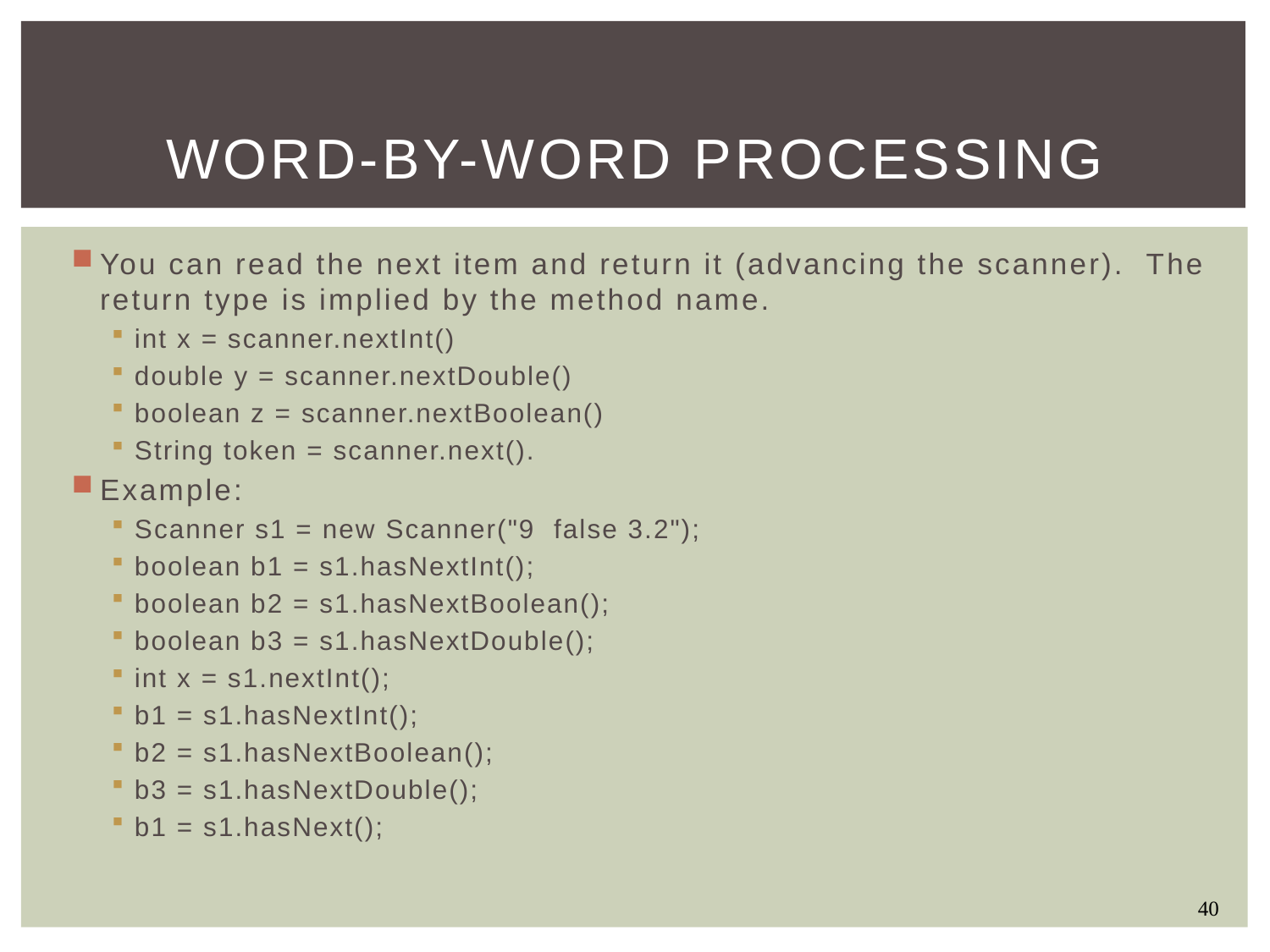

# word-by-word processing
You can read the next item and return it (advancing the scanner).  The return type is implied by the method name.
int x = scanner.nextInt()
double y = scanner.nextDouble()
boolean z = scanner.nextBoolean()
String token = scanner.next().
Example:
Scanner s1 = new Scanner("9  false 3.2");
boolean b1 = s1.hasNextInt();
boolean b2 = s1.hasNextBoolean();
boolean b3 = s1.hasNextDouble();
int x = s1.nextInt();
b1 = s1.hasNextInt();
b2 = s1.hasNextBoolean();
b3 = s1.hasNextDouble();
b1 = s1.hasNext();